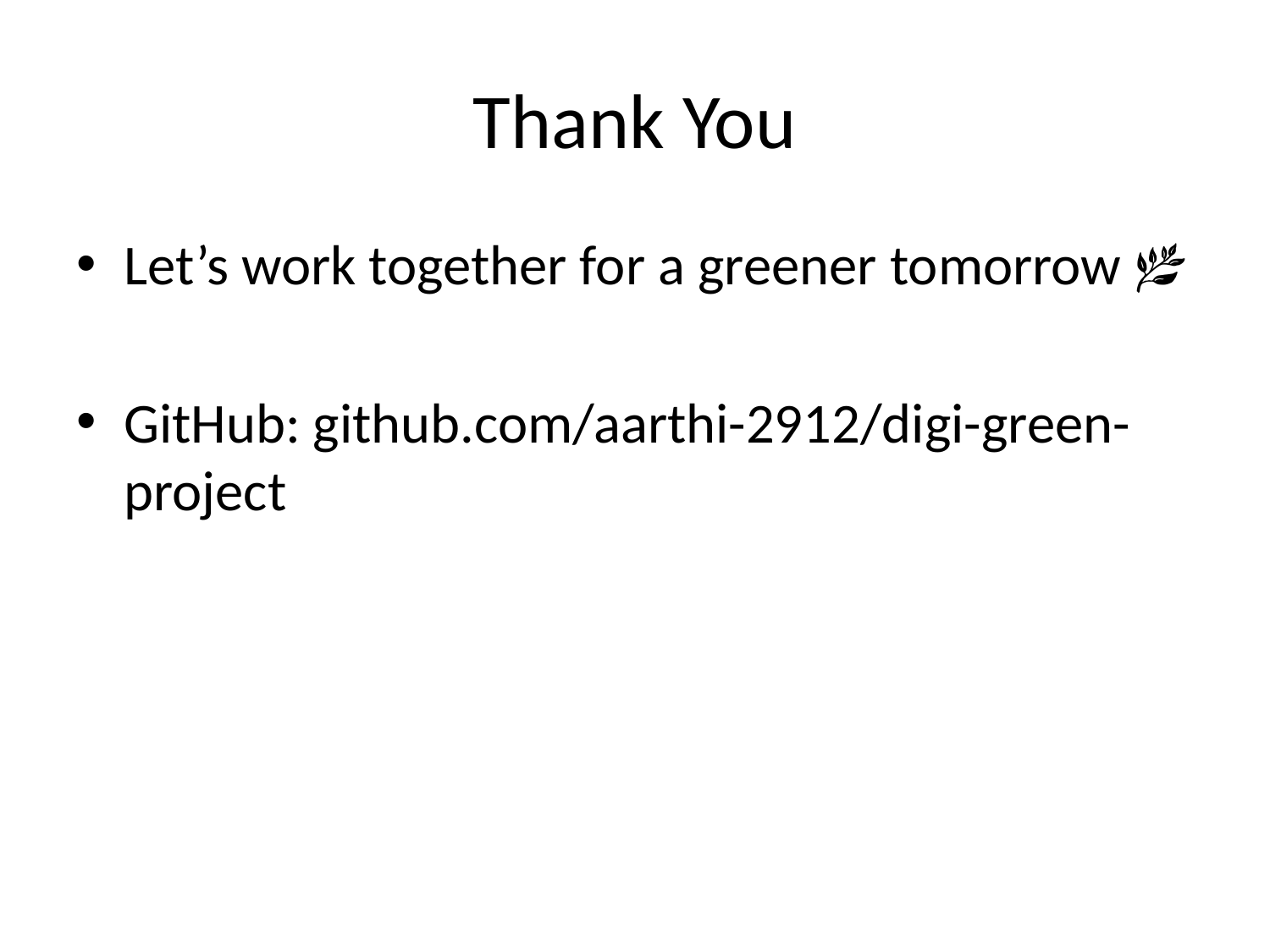

# Thank You
Let’s work together for a greener tomorrow 🌿

GitHub: github.com/aarthi-2912/digi-green-project